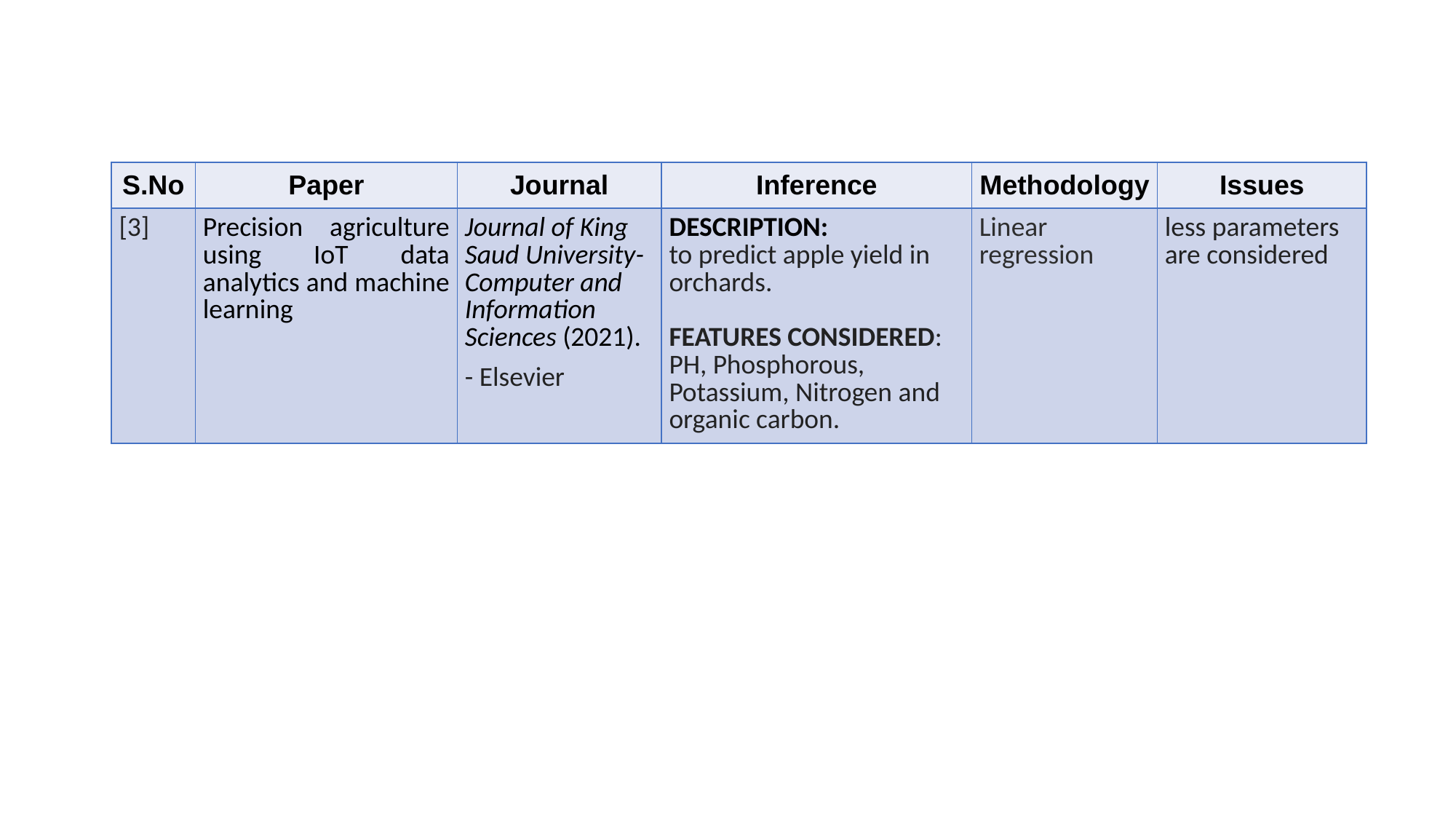

| S.No | Paper | Journal | Inference | Methodology | Issues |
| --- | --- | --- | --- | --- | --- |
| [3] | Precision agriculture using IoT data analytics and machine learning | Journal of King Saud University-Computer and Information Sciences (2021). - Elsevier | DESCRIPTION: to predict apple yield in orchards. FEATURES CONSIDERED: PH, Phosphorous, Potassium, Nitrogen and organic carbon. | Linear regression | less parameters are considered |